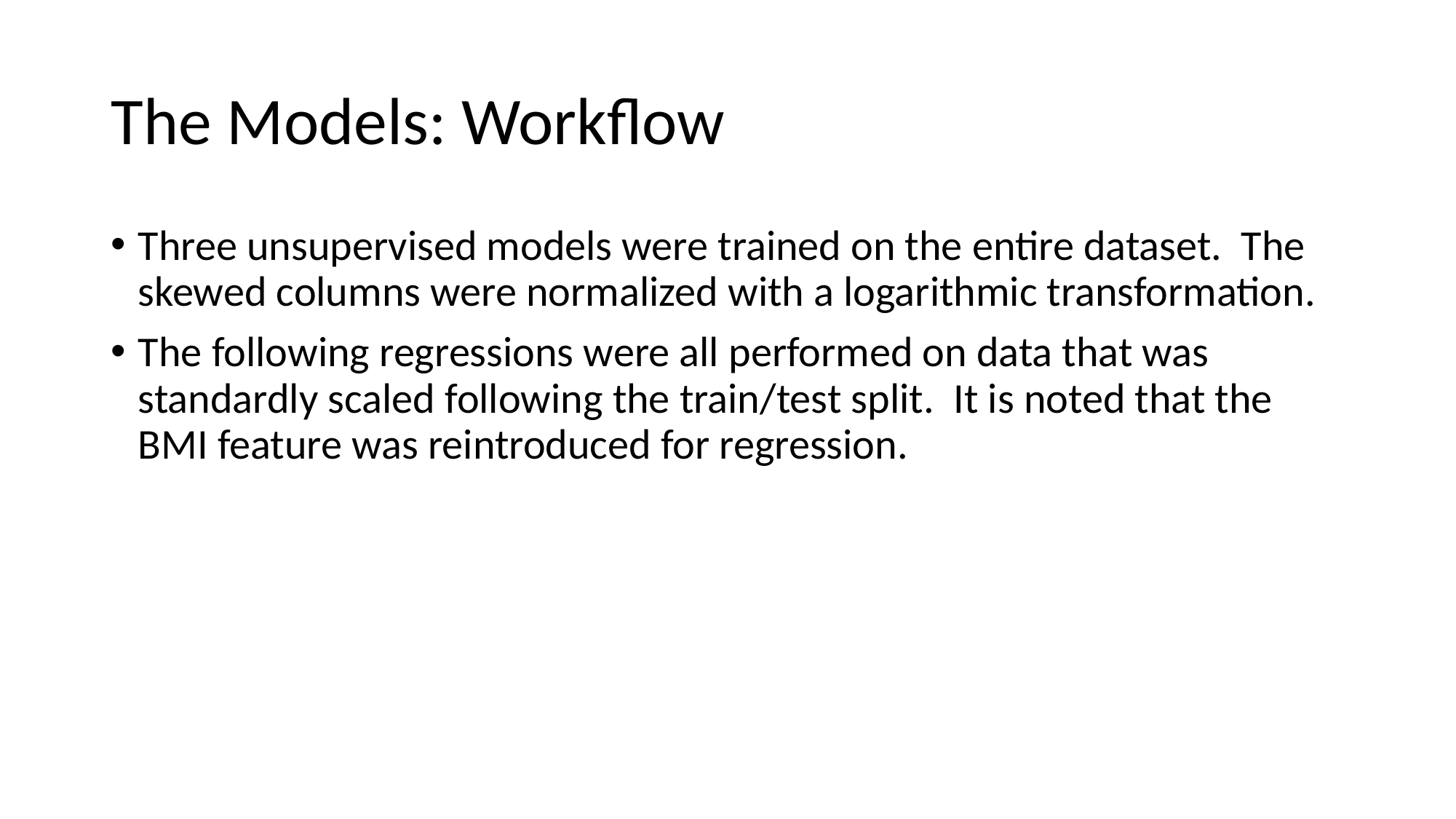

# The Models: Workflow
Three unsupervised models were trained on the entire dataset.  The skewed columns were normalized with a logarithmic transformation.
The following regressions were all performed on data that was standardly scaled following the train/test split.  It is noted that the BMI feature was reintroduced for regression.